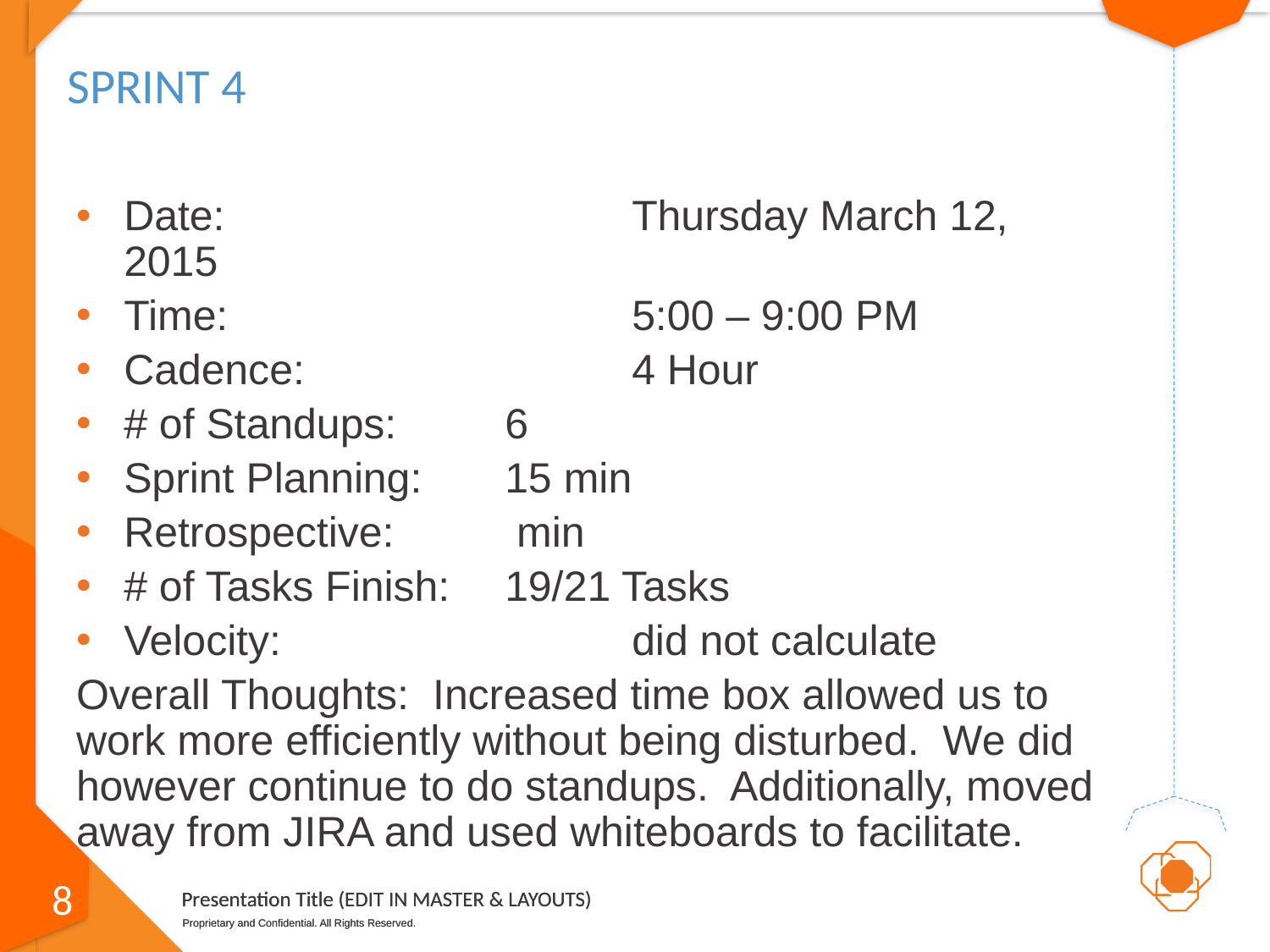

# Sprint 4
Date:				Thursday March 12, 2015
Time:				5:00 – 9:00 PM
Cadence:			4 Hour
# of Standups:	6
Sprint Planning:	15 min
Retrospective:	 min
# of Tasks Finish:	19/21 Tasks
Velocity:			did not calculate
Overall Thoughts:  Increased time box allowed us to work more efficiently without being disturbed.  We did however continue to do standups.  Additionally, moved away from JIRA and used whiteboards to facilitate.

8